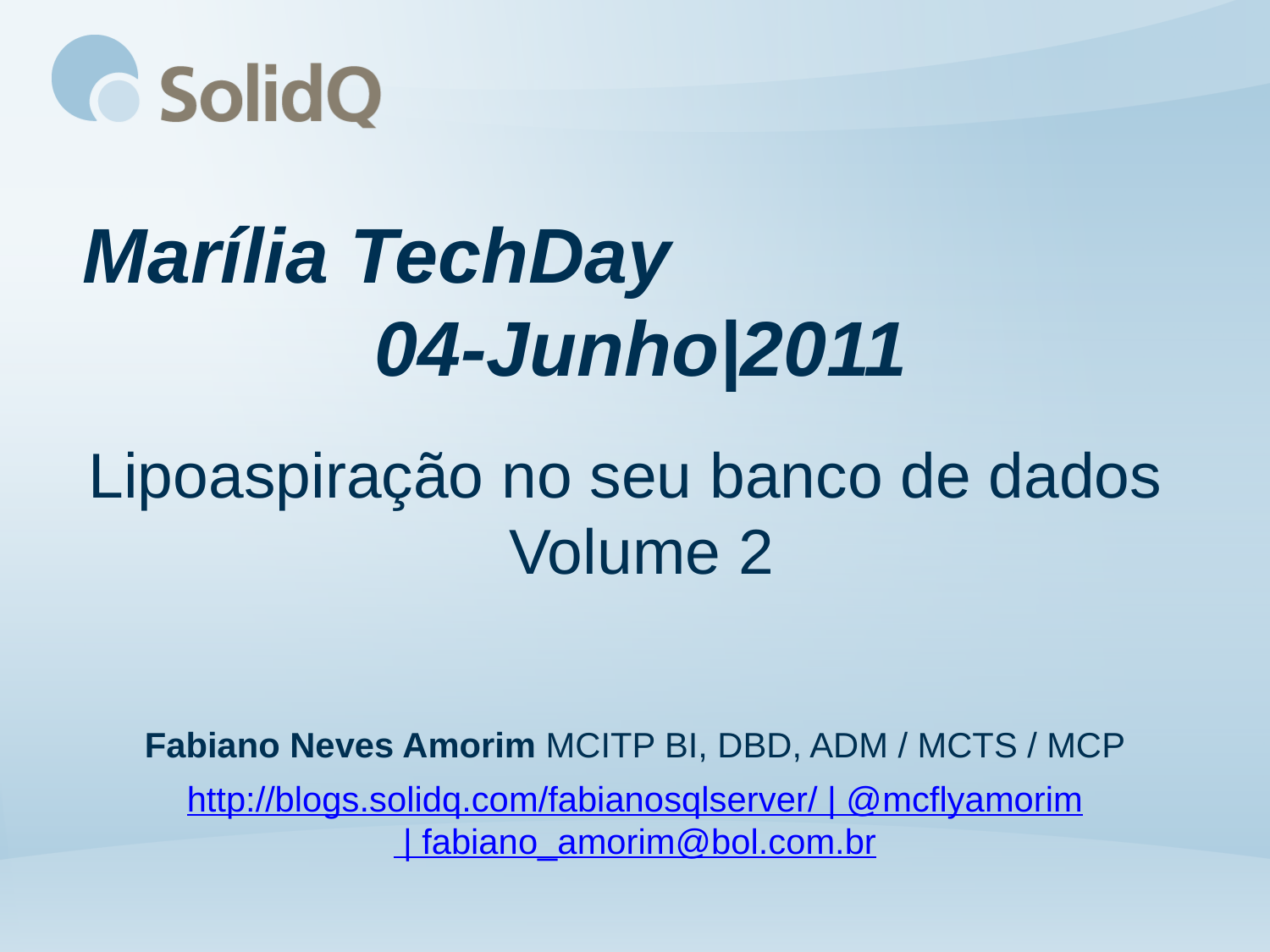

Marília TechDay                        04-Junho|2011
Lipoaspiração no seu banco de dados Volume 2
Fabiano Neves Amorim MCITP BI, DBD, ADM / MCTS / MCP
http://blogs.solidq.com/fabianosqlserver/ | @mcflyamorim | fabiano_amorim@bol.com.br